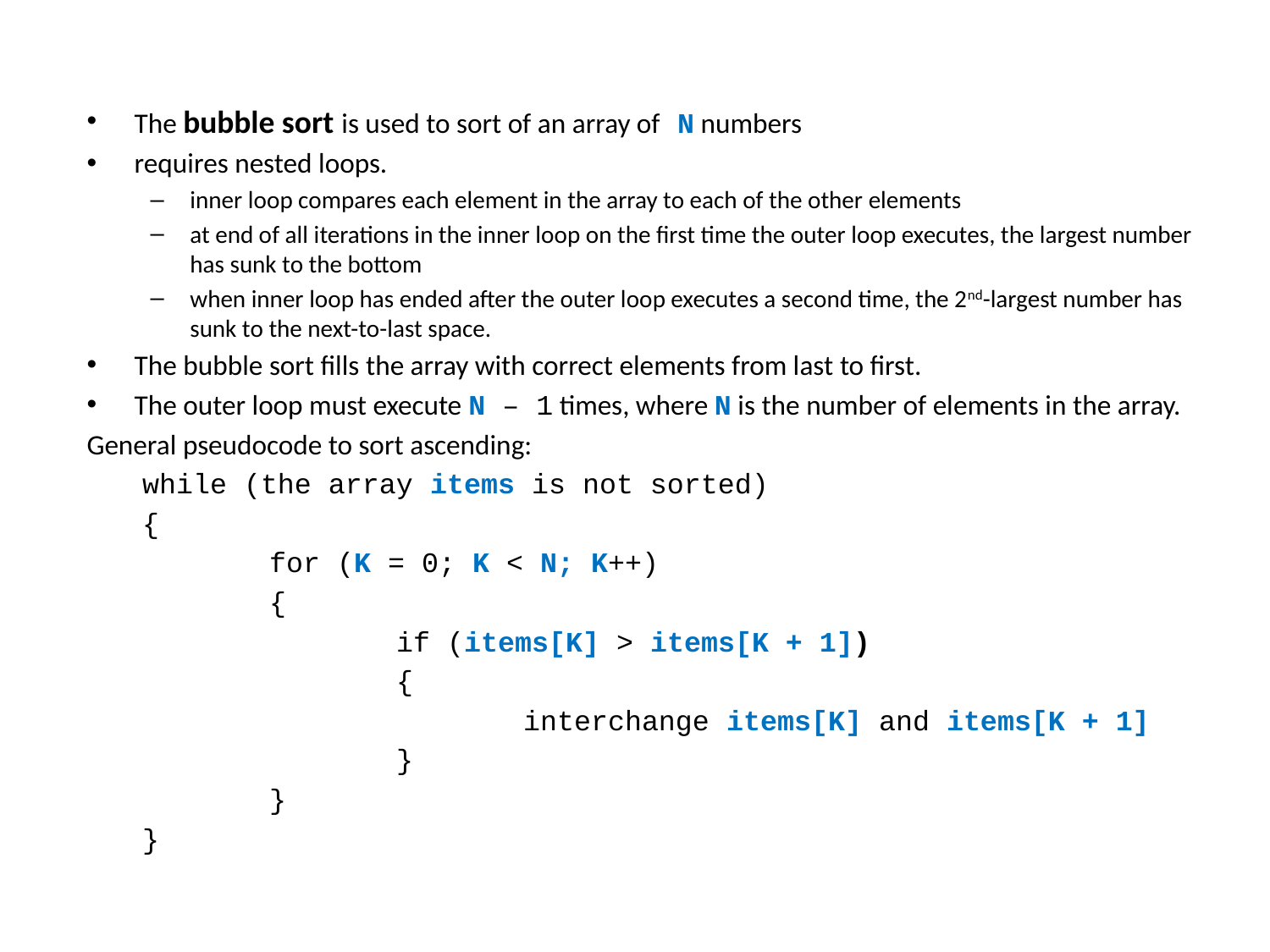

The bubble sort is used to sort of an array of N numbers
requires nested loops.
inner loop compares each element in the array to each of the other elements
at end of all iterations in the inner loop on the first time the outer loop executes, the largest number has sunk to the bottom
when inner loop has ended after the outer loop executes a second time, the 2nd-largest number has sunk to the next-to-last space.
The bubble sort fills the array with correct elements from last to first.
The outer loop must execute N – 1 times, where N is the number of elements in the array.
General pseudocode to sort ascending:
while (the array items is not sorted)
{
	for (K = 0; K < N; K++)
	{
		if (items[K] > items[K + 1])
		{
			interchange items[K] and items[K + 1]
		}
	}
}